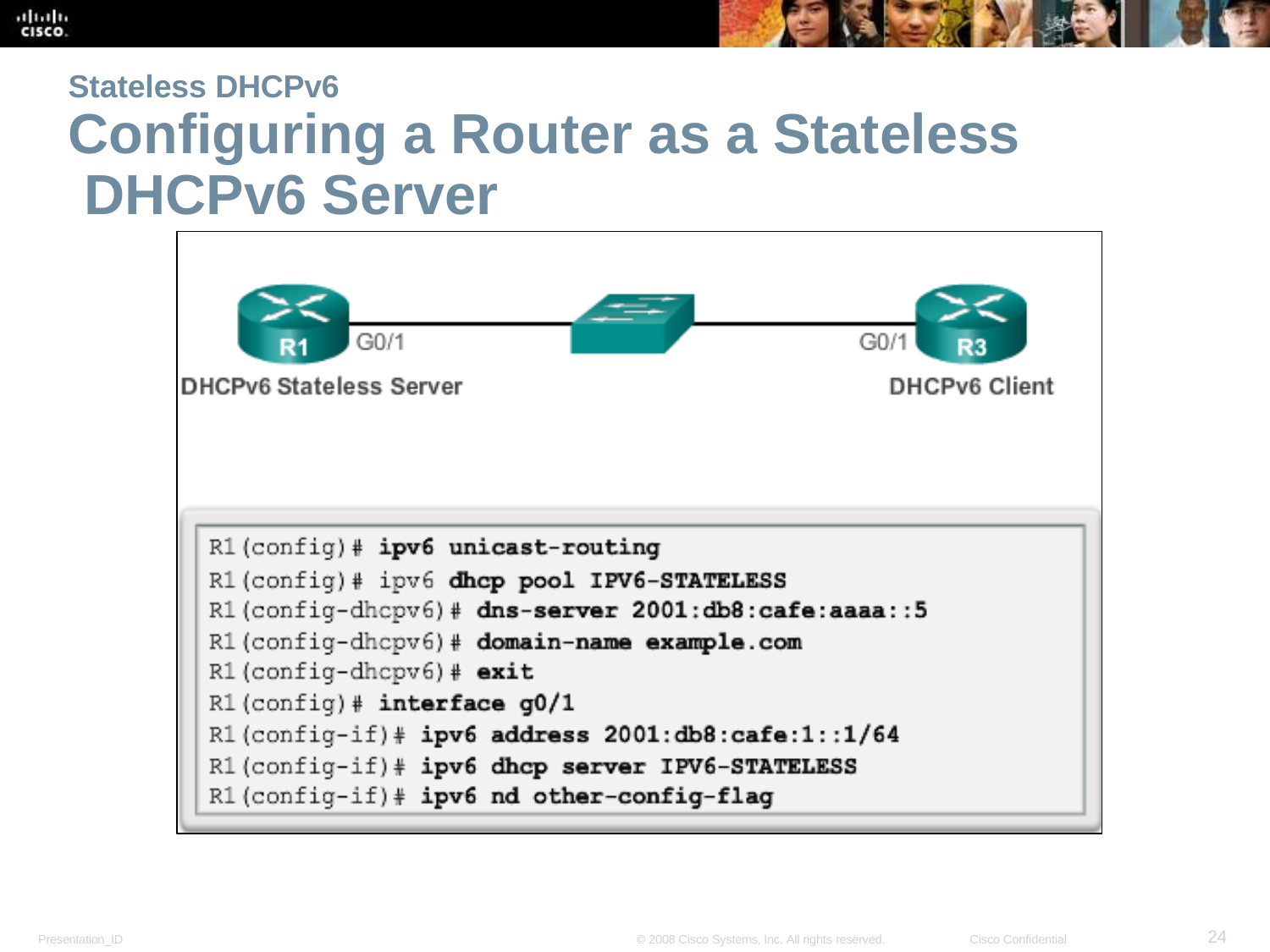

Stateless DHCPv6
# Configuring a Router as a Stateless  DHCPv6 Server

24
Presentation_ID
© 2008 Cisco Systems, Inc. All rights reserved.
Cisco Confidential